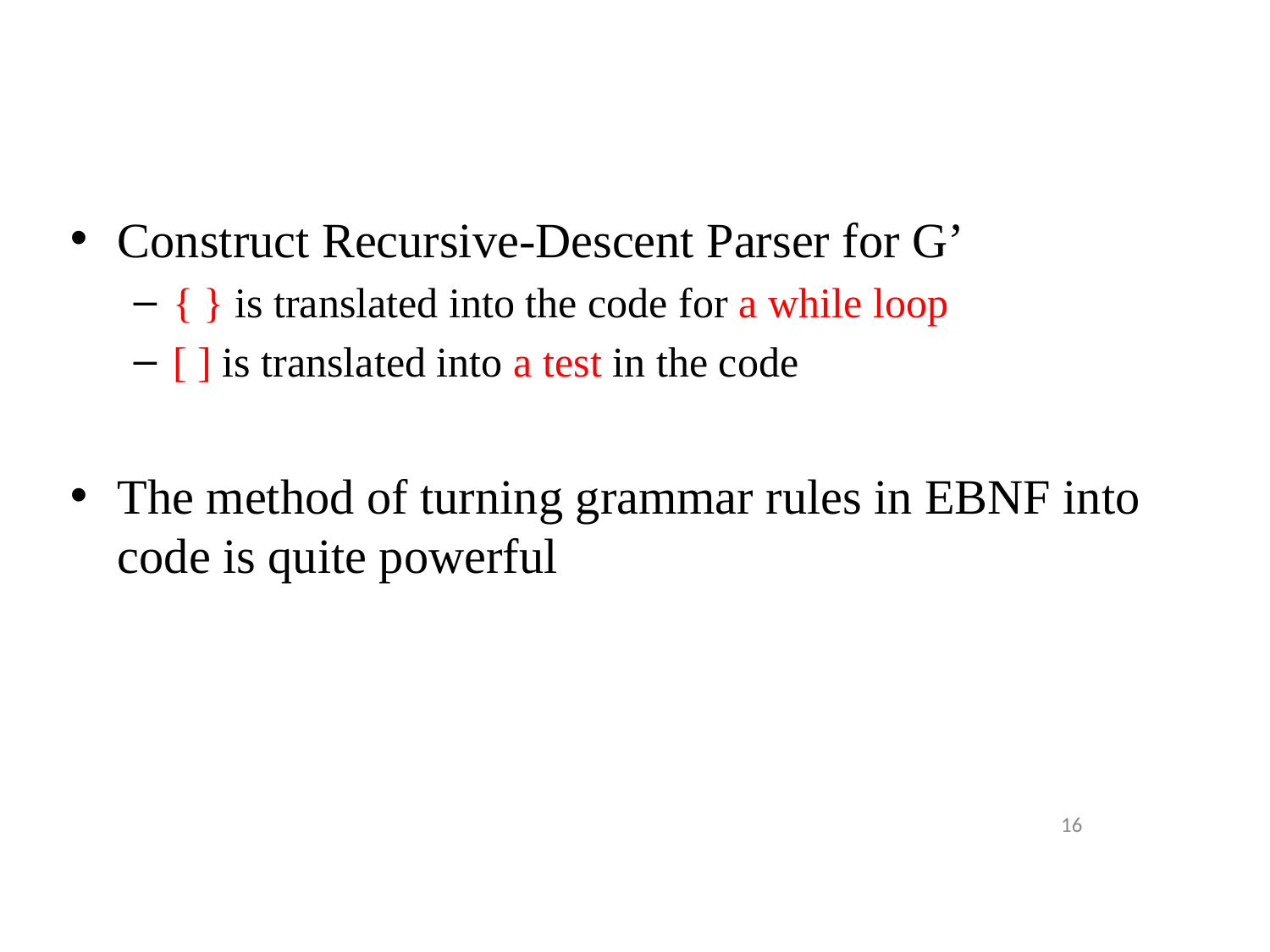

#
Construct Recursive-Descent Parser for G’
{ } is translated into the code for a while loop
[ ] is translated into a test in the code

The method of turning grammar rules in EBNF into code is quite powerful
16